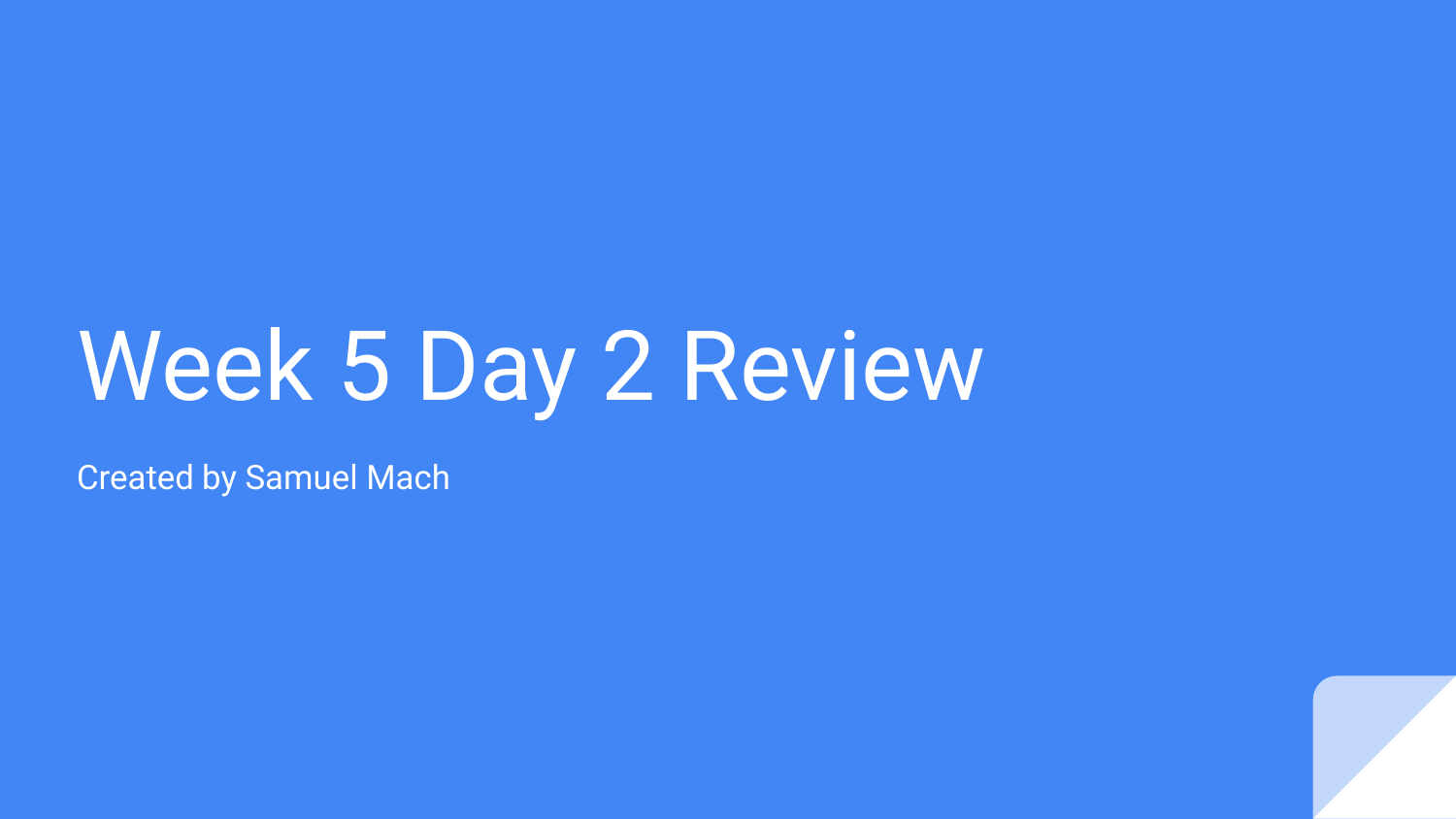

# Week 5 Day 2 Review
Created by Samuel Mach